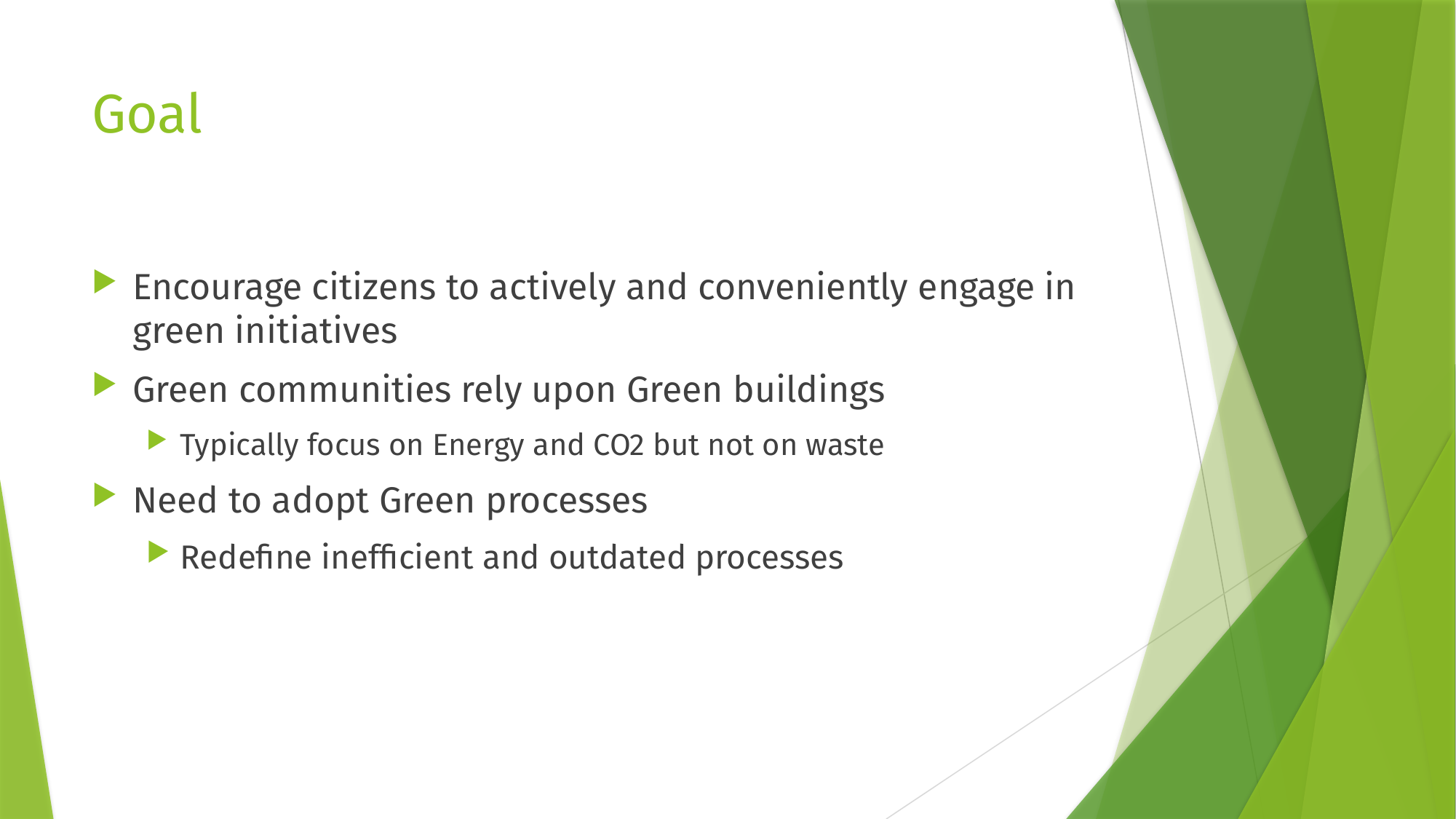

# Goal
Encourage citizens to actively and conveniently engage in green initiatives
Green communities rely upon Green buildings
Typically focus on Energy and CO2 but not on waste
Need to adopt Green processes
Redefine inefficient and outdated processes